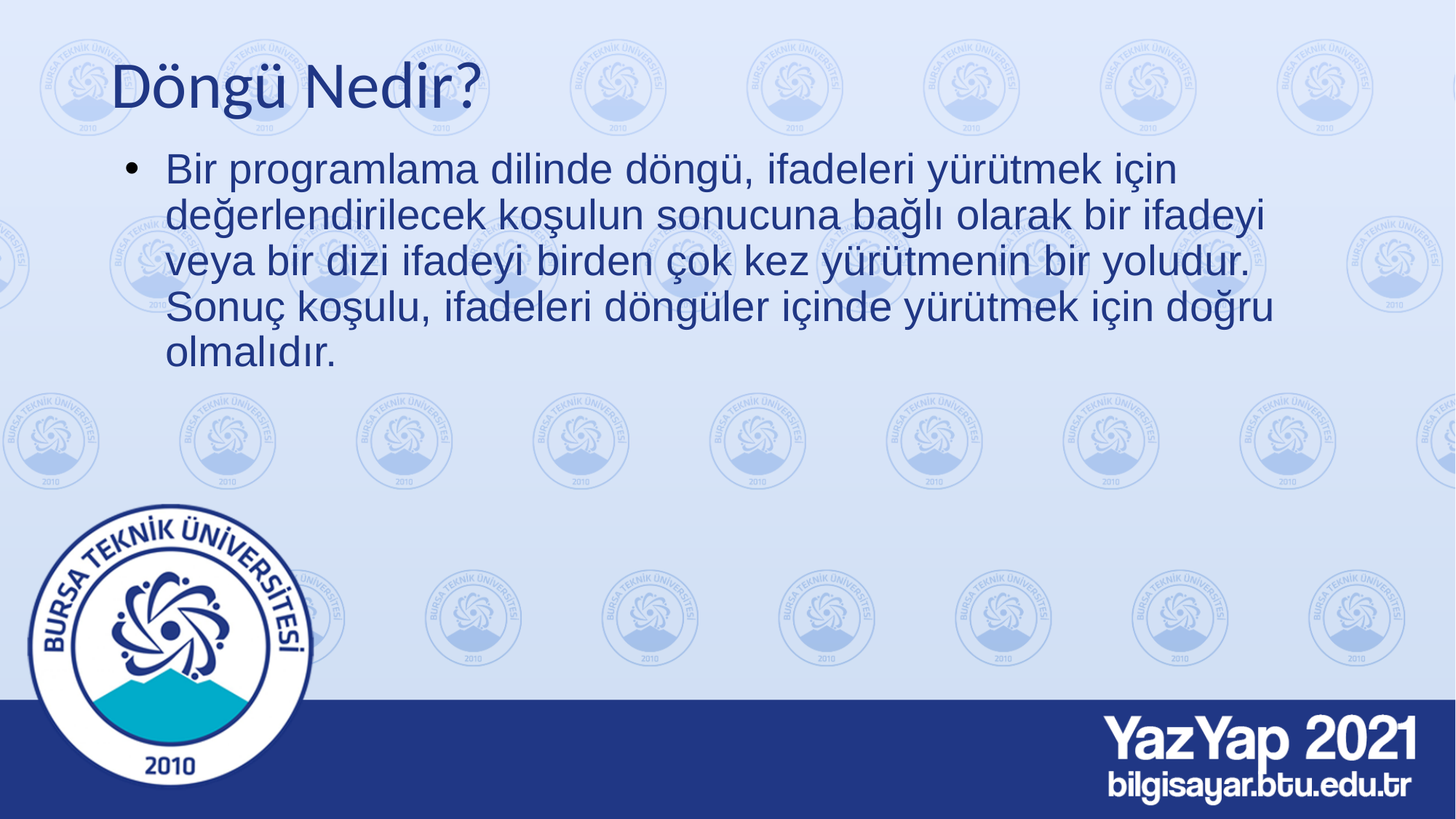

# Döngü Nedir?
Bir programlama dilinde döngü, ifadeleri yürütmek için değerlendirilecek koşulun sonucuna bağlı olarak bir ifadeyi veya bir dizi ifadeyi birden çok kez yürütmenin bir yoludur. Sonuç koşulu, ifadeleri döngüler içinde yürütmek için doğru olmalıdır.